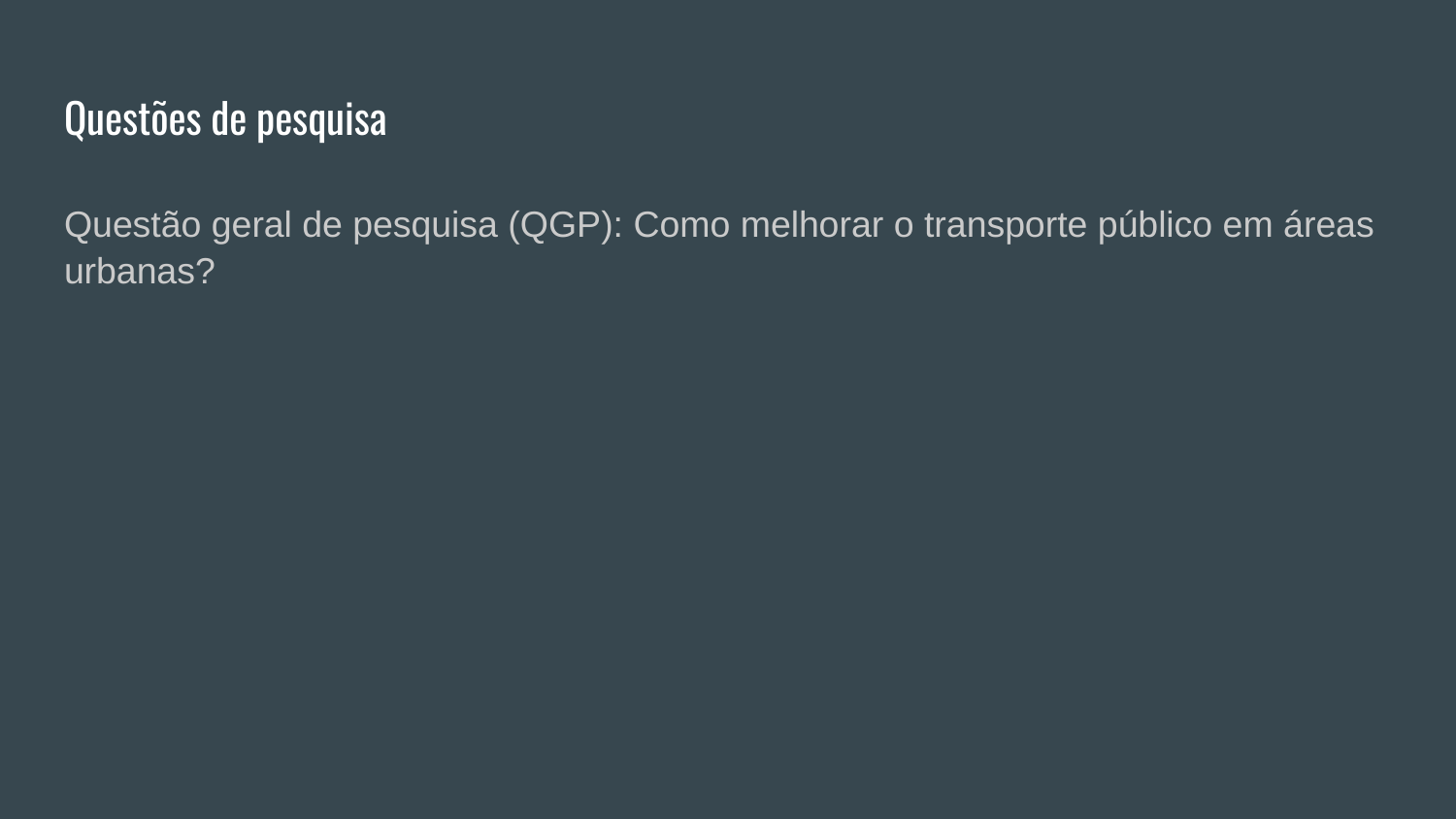

# Questões de pesquisa
Questão geral de pesquisa (QGP): Como melhorar o transporte público em áreas urbanas?